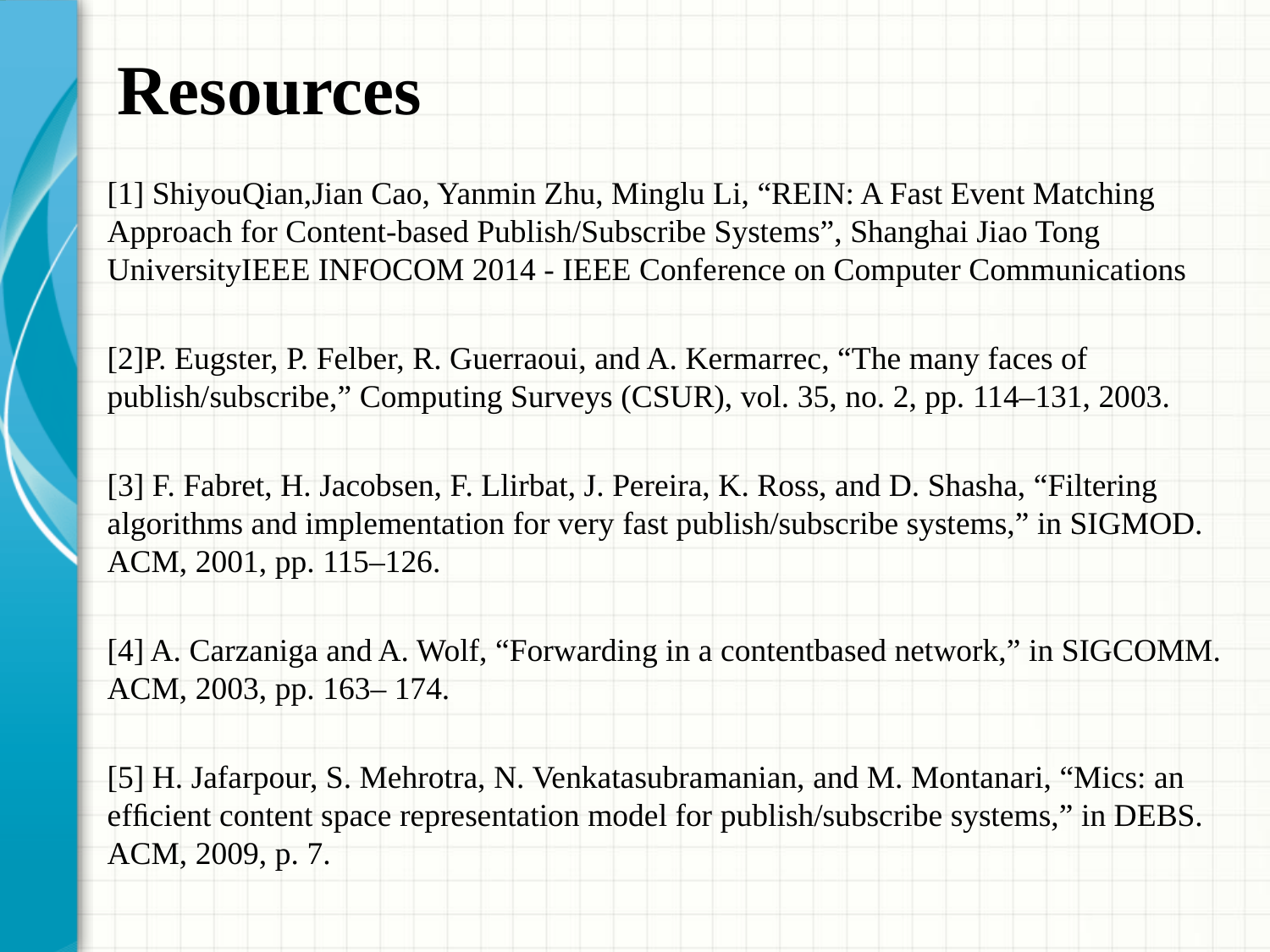

# Resources
[1] ShiyouQian,Jian Cao, Yanmin Zhu, Minglu Li, “REIN: A Fast Event Matching Approach for Content-based Publish/Subscribe Systems”, Shanghai Jiao Tong UniversityIEEE INFOCOM 2014 - IEEE Conference on Computer Communications

[2]P. Eugster, P. Felber, R. Guerraoui, and A. Kermarrec, “The many faces of publish/subscribe,” Computing Surveys (CSUR), vol. 35, no. 2, pp. 114–131, 2003.

[3] F. Fabret, H. Jacobsen, F. Llirbat, J. Pereira, K. Ross, and D. Shasha, “Filtering algorithms and implementation for very fast publish/subscribe systems,” in SIGMOD. ACM, 2001, pp. 115–126.

[4] A. Carzaniga and A. Wolf, “Forwarding in a contentbased network,” in SIGCOMM. ACM, 2003, pp. 163– 174.

[5] H. Jafarpour, S. Mehrotra, N. Venkatasubramanian, and M. Montanari, “Mics: an efﬁcient content space representation model for publish/subscribe systems,” in DEBS. ACM, 2009, p. 7.